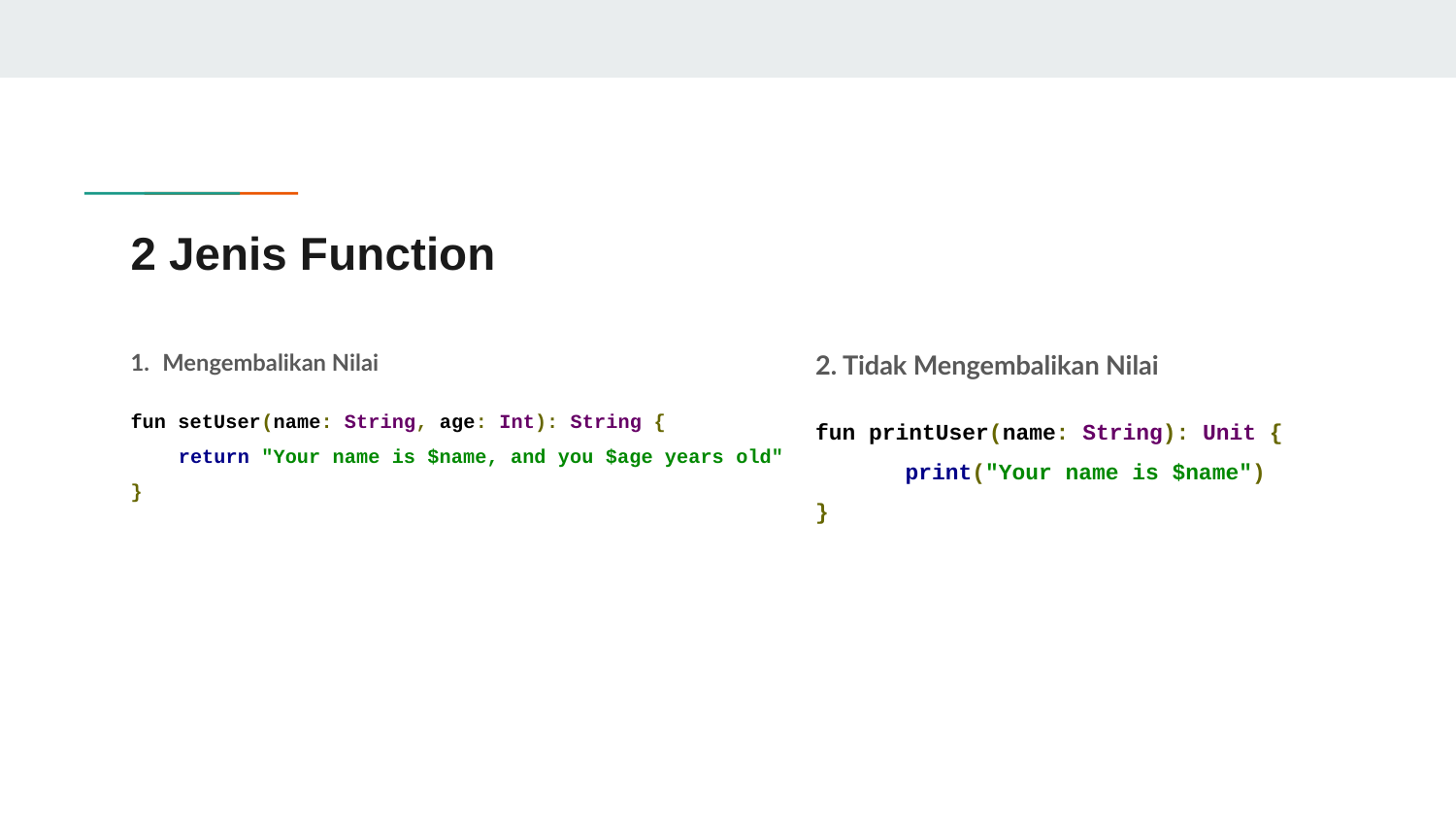

# 2 Jenis Function
Mengembalikan Nilai
fun setUser(name: String, age: Int): String {
    return "Your name is $name, and you $age years old"
}
2. Tidak Mengembalikan Nilai
fun printUser(name: String): Unit {
    print("Your name is $name")
}